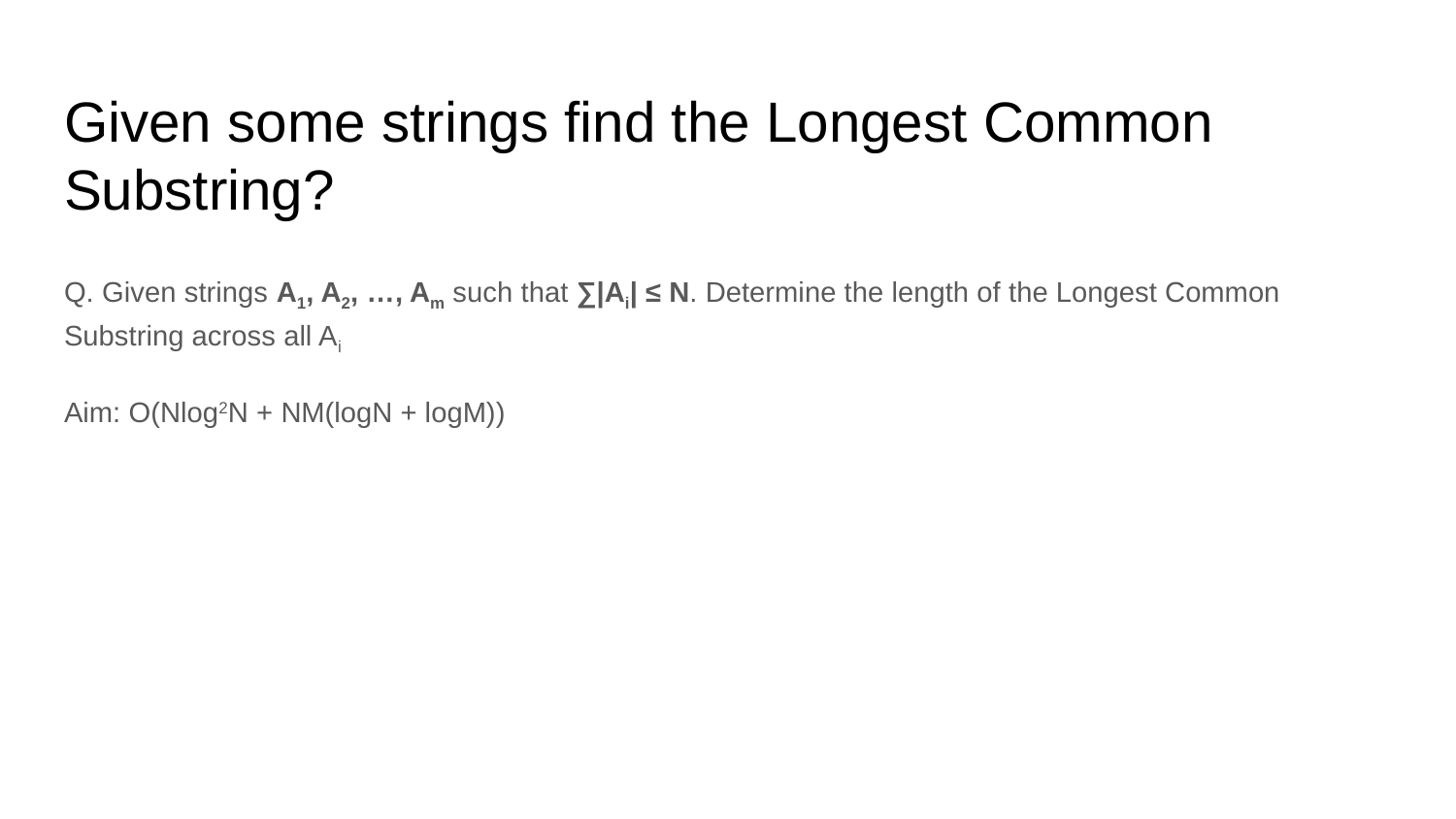

# Given some strings find the Longest Common Substring?
Q. Given strings A1, A2, …, Am such that ∑|Ai| ≤ N. Determine the length of the Longest Common Substring across all Ai
Aim: O(Nlog2N + NM(logN + logM))